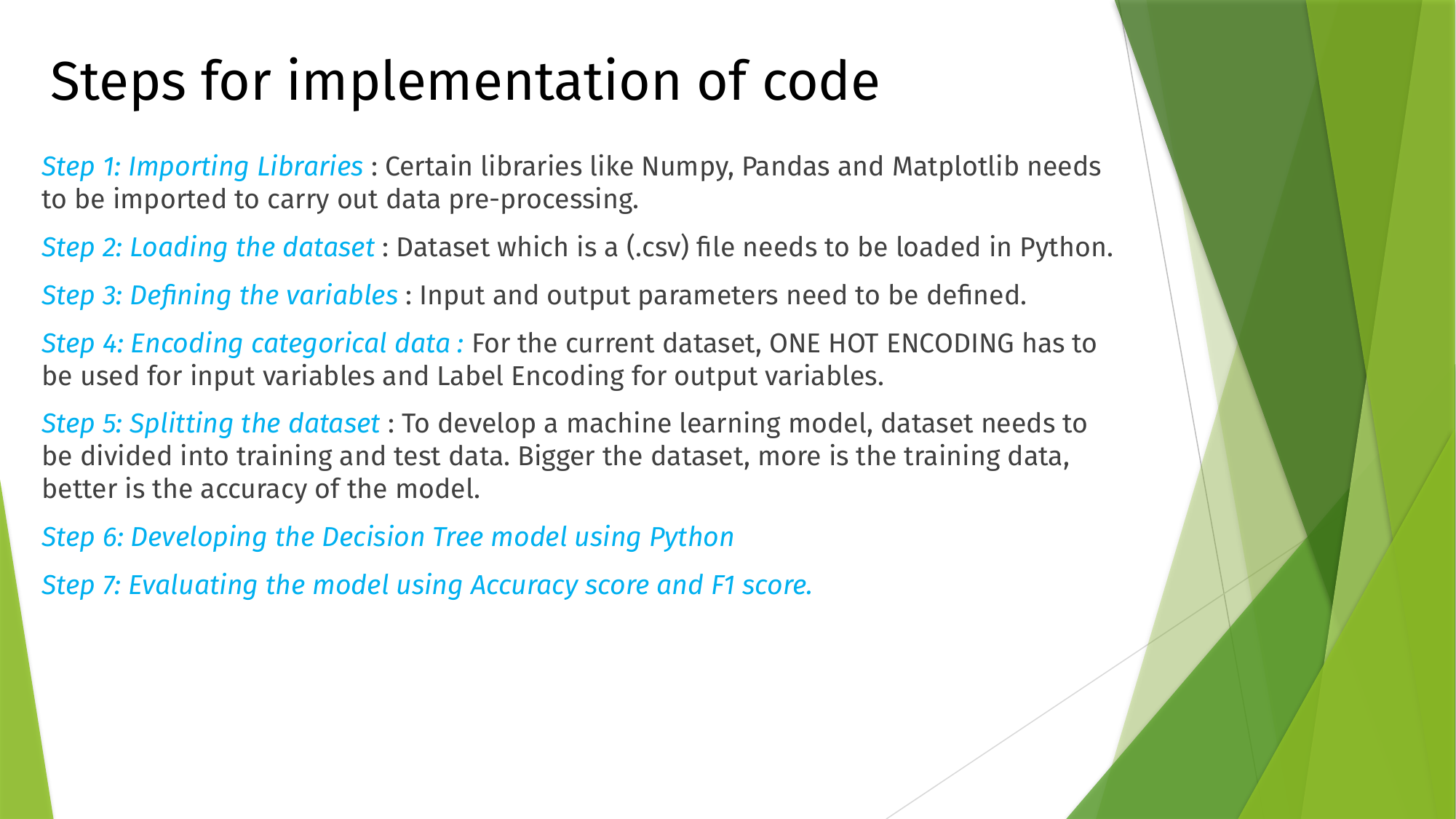

# Steps for implementation of code
Step 1: Importing Libraries : Certain libraries like Numpy, Pandas and Matplotlib needs to be imported to carry out data pre-processing.
Step 2: Loading the dataset : Dataset which is a (.csv) file needs to be loaded in Python.
Step 3: Defining the variables : Input and output parameters need to be defined.
Step 4: Encoding categorical data : For the current dataset, ONE HOT ENCODING has to be used for input variables and Label Encoding for output variables.
Step 5: Splitting the dataset : To develop a machine learning model, dataset needs to be divided into training and test data. Bigger the dataset, more is the training data, better is the accuracy of the model.
Step 6: Developing the Decision Tree model using Python
Step 7: Evaluating the model using Accuracy score and F1 score.